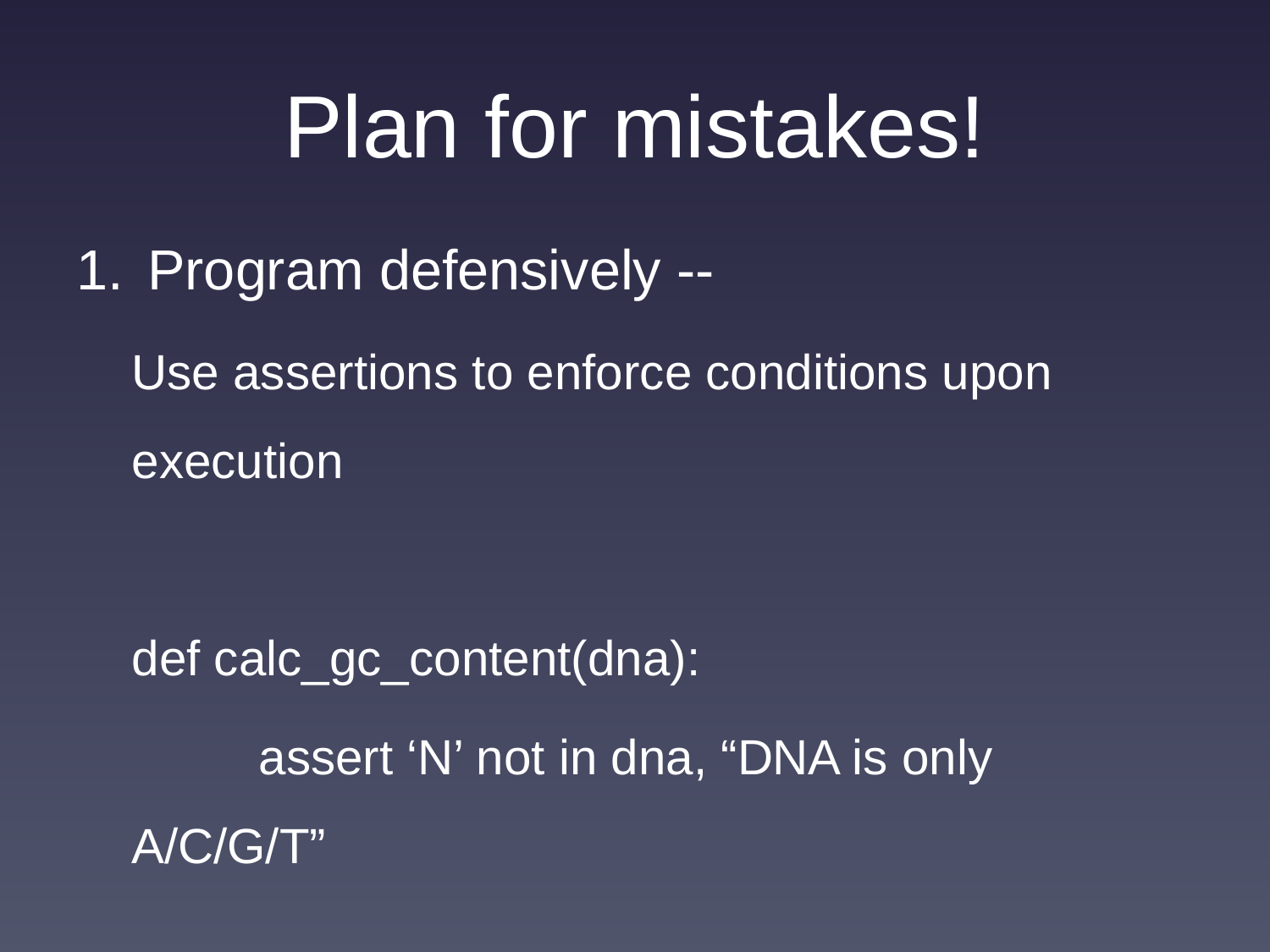

# Plan for mistakes!
Program defensively --
Use assertions to enforce conditions upon execution

def calc_gc_content(dna):
	assert ‘N’ not in dna, “DNA is only A/C/G/T”